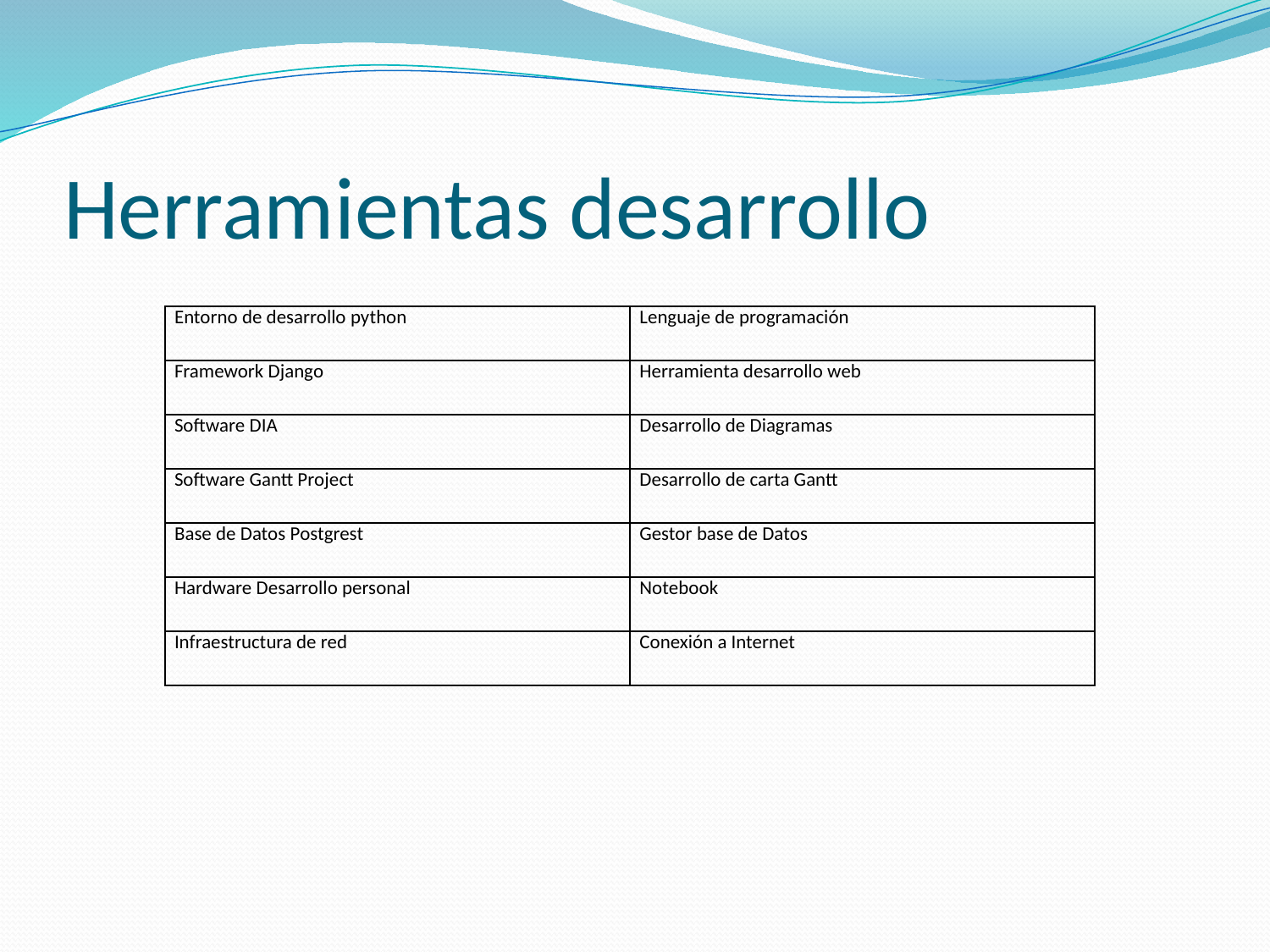

# Herramientas desarrollo
| Entorno de desarrollo python | Lenguaje de programación |
| --- | --- |
| Framework Django | Herramienta desarrollo web |
| Software DIA | Desarrollo de Diagramas |
| Software Gantt Project | Desarrollo de carta Gantt |
| Base de Datos Postgrest | Gestor base de Datos |
| Hardware Desarrollo personal | Notebook |
| Infraestructura de red | Conexión a Internet |